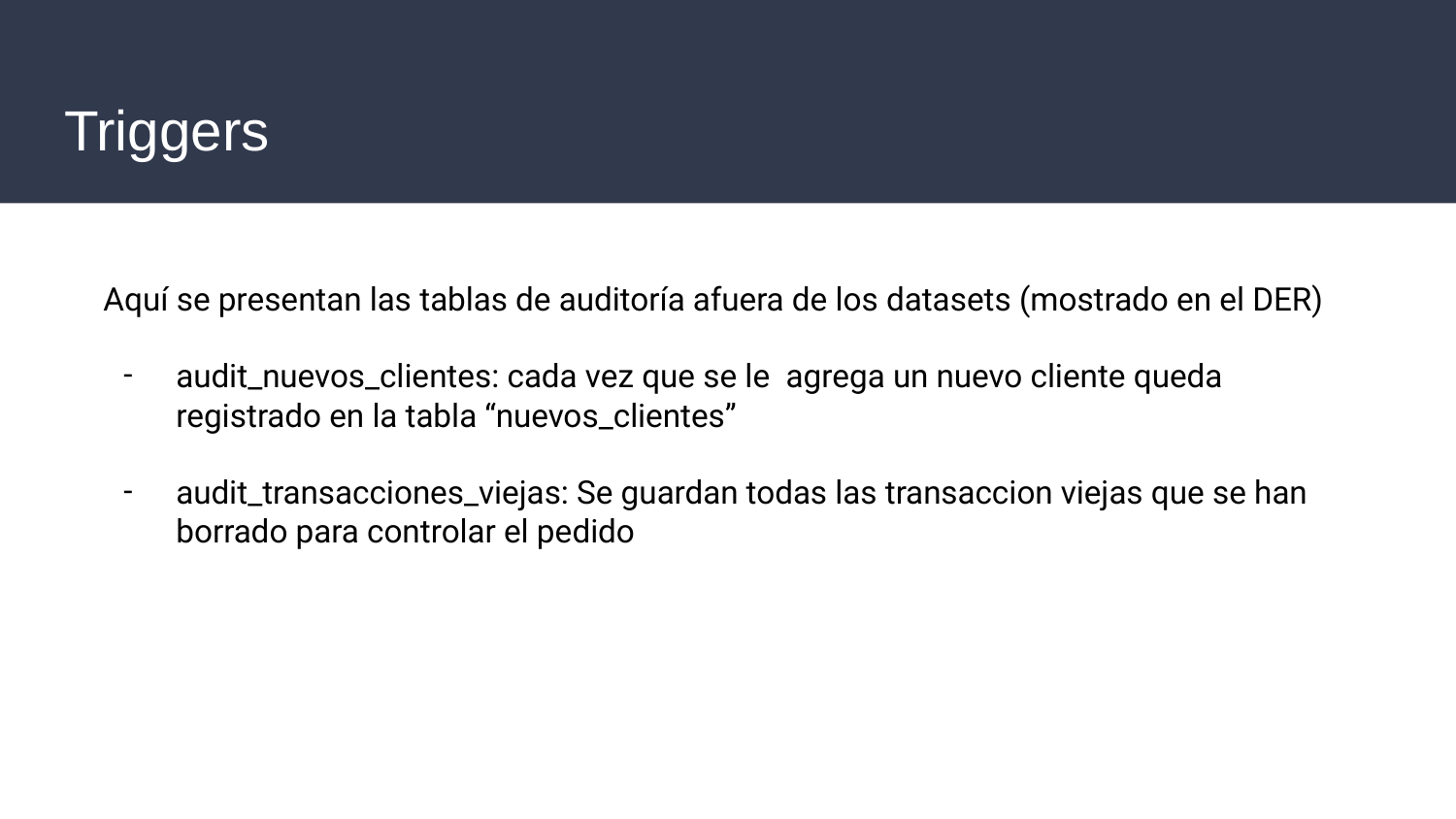

# Triggers
Aquí se presentan las tablas de auditoría afuera de los datasets (mostrado en el DER)

audit_nuevos_clientes: cada vez que se le  agrega un nuevo cliente queda registrado en la tabla “nuevos_clientes”

audit_transacciones_viejas: Se guardan todas las transaccion viejas que se han borrado para controlar el pedido